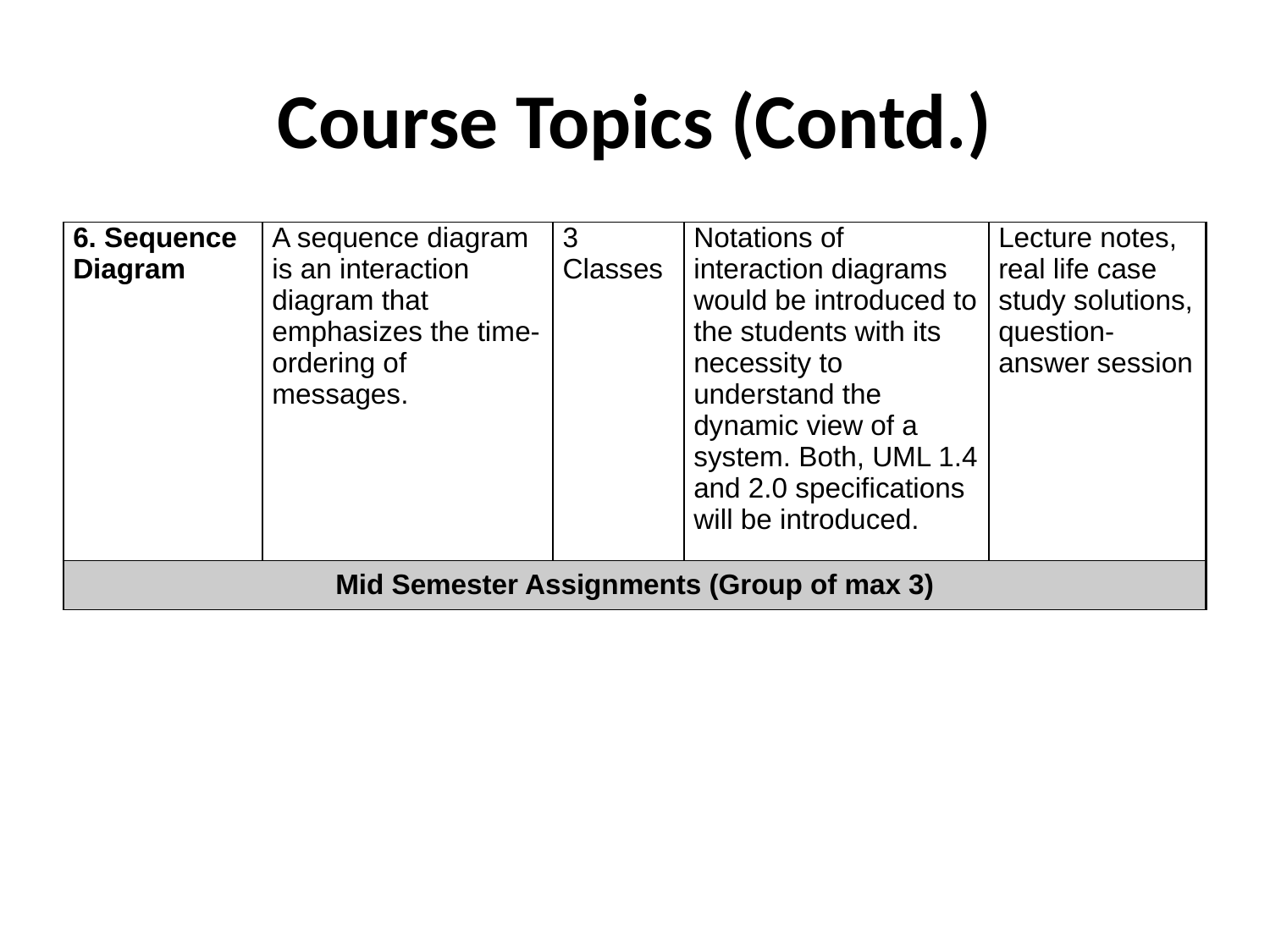

# Course Topics (Contd.)
| 6. Sequence Diagram | A sequence diagram is an interaction diagram that emphasizes the time-ordering of messages. | 3 Classes | Notations of interaction diagrams would be introduced to the students with its necessity to understand the dynamic view of a system. Both, UML 1.4 and 2.0 specifications will be introduced. | Lecture notes, real life case study solutions, question-answer session |
| --- | --- | --- | --- | --- |
| Mid Semester Assignments (Group of max 3) |  |  |  |  |